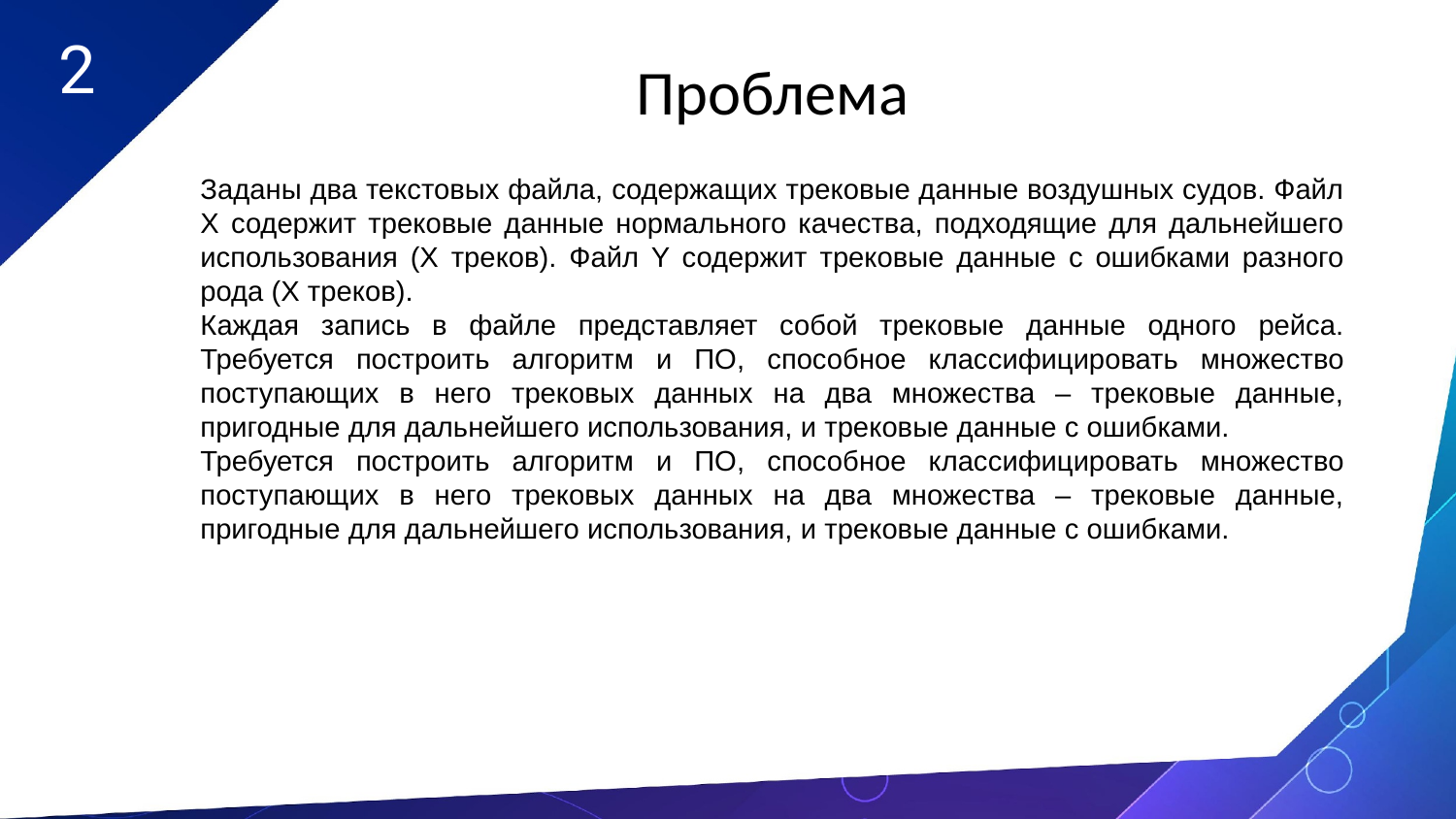

2
Проблема
Заданы два текстовых файла, содержащих трековые данные воздушных судов. Файл Х содержит трековые данные нормального качества, подходящие для дальнейшего использования (Х треков). Файл Y содержит трековые данные с ошибками разного рода (Х треков).
Каждая запись в файле представляет собой трековые данные одного рейса. Требуется построить алгоритм и ПО, способное классифицировать множество поступающих в него трековых данных на два множества – трековые данные, пригодные для дальнейшего использования, и трековые данные с ошибками.
Требуется построить алгоритм и ПО, способное классифицировать множество поступающих в него трековых данных на два множества – трековые данные, пригодные для дальнейшего использования, и трековые данные с ошибками.